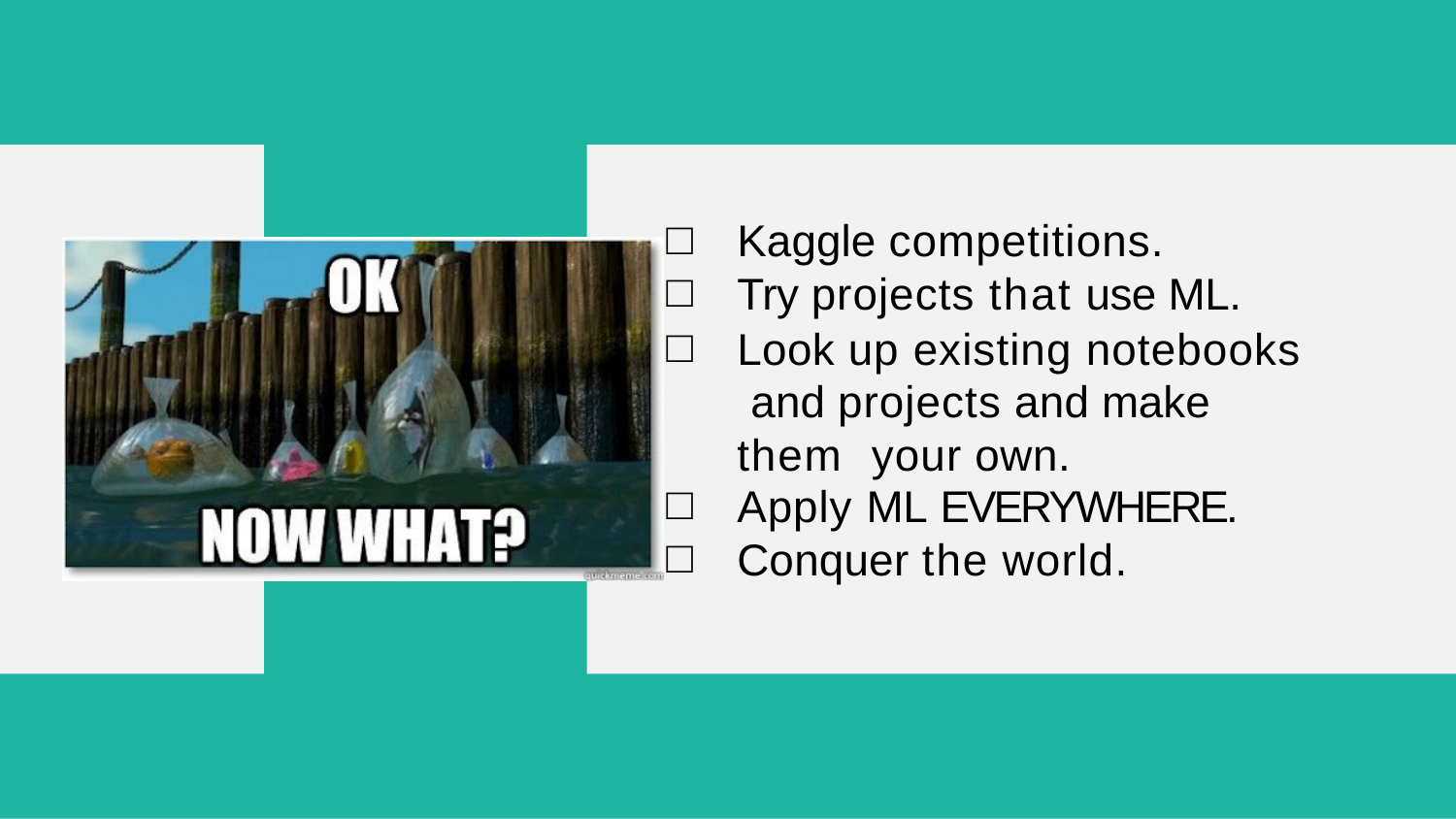

Kaggle competitions.
Try projects that use ML.
Look up existing notebooks  and projects and make them  your own.
Apply ML EVERYWHERE.
Conquer the world.